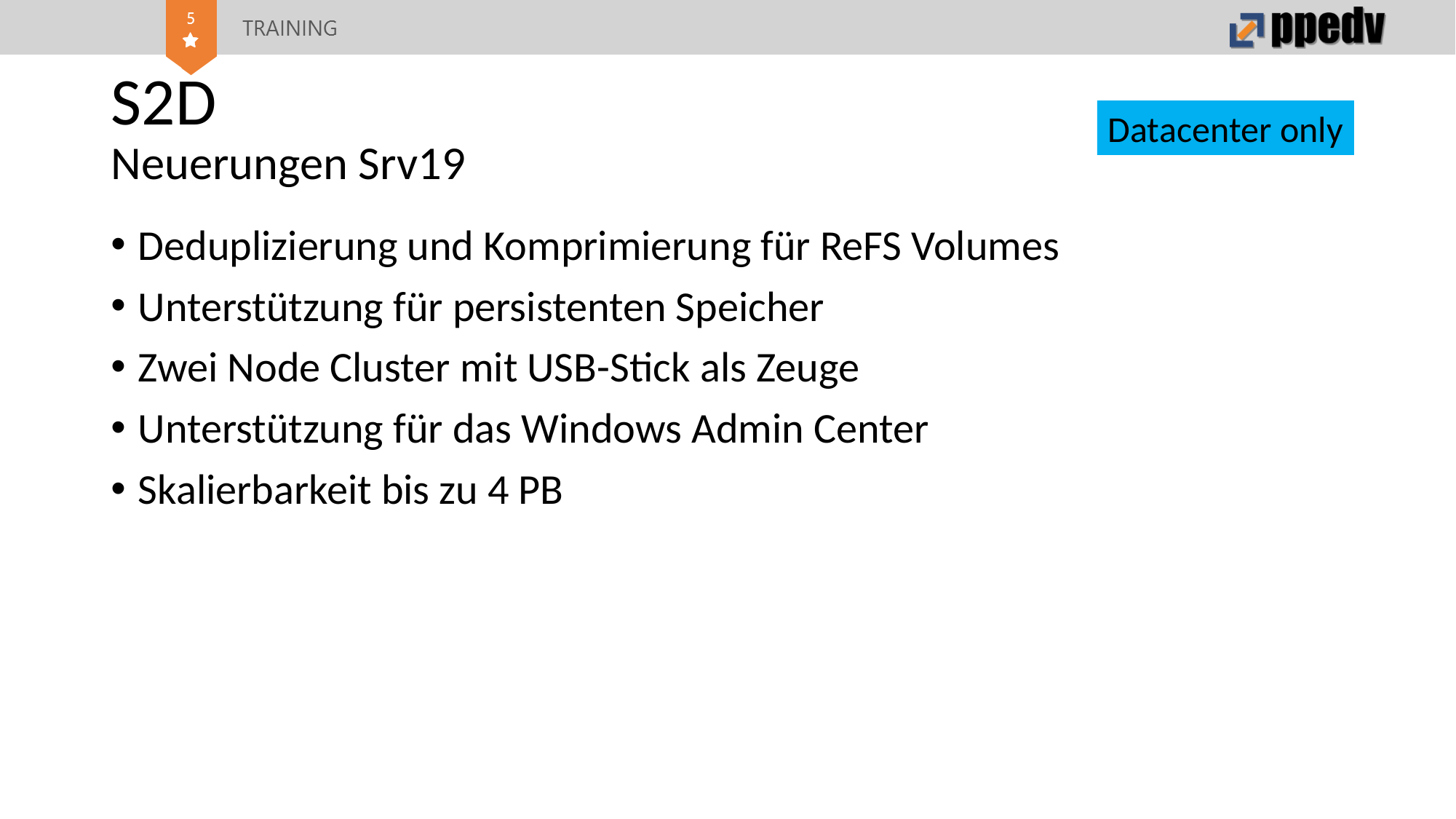

# S2D Neuerungen Srv19
Datacenter only
Deduplizierung und Komprimierung für ReFS Volumes
Unterstützung für persistenten Speicher
Zwei Node Cluster mit USB-Stick als Zeuge
Unterstützung für das Windows Admin Center
Skalierbarkeit bis zu 4 PB